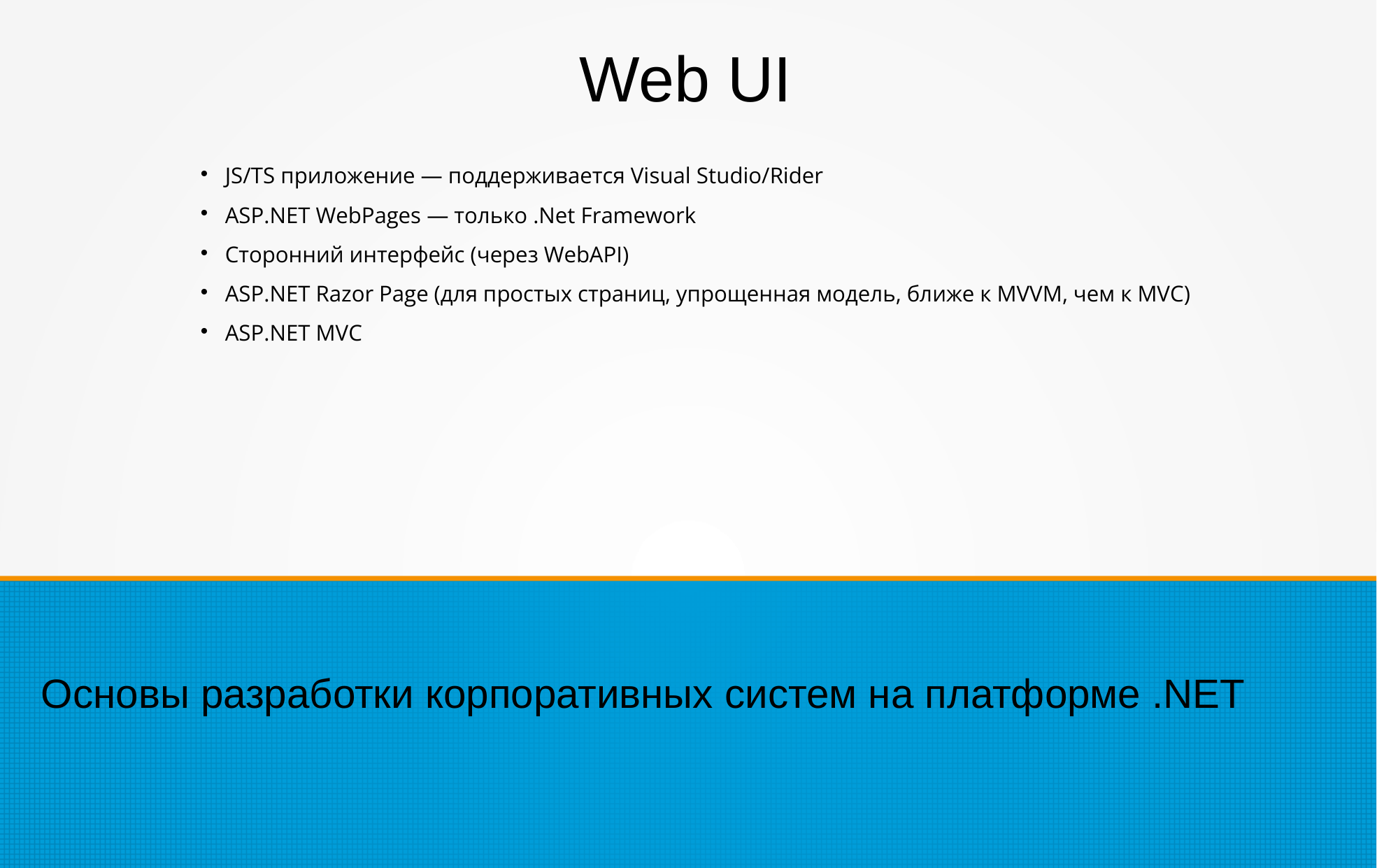

Web UI
JS/TS приложение — поддерживается Visual Studio/Rider
ASP.NET WebPages — только .Net Framework
Сторонний интерфейс (через WebAPI)
ASP.NET Razor Page (для простых страниц, упрощенная модель, ближе к MVVM, чем к MVC)
ASP.NET MVC
Основы разработки корпоративных систем на платформе .NET